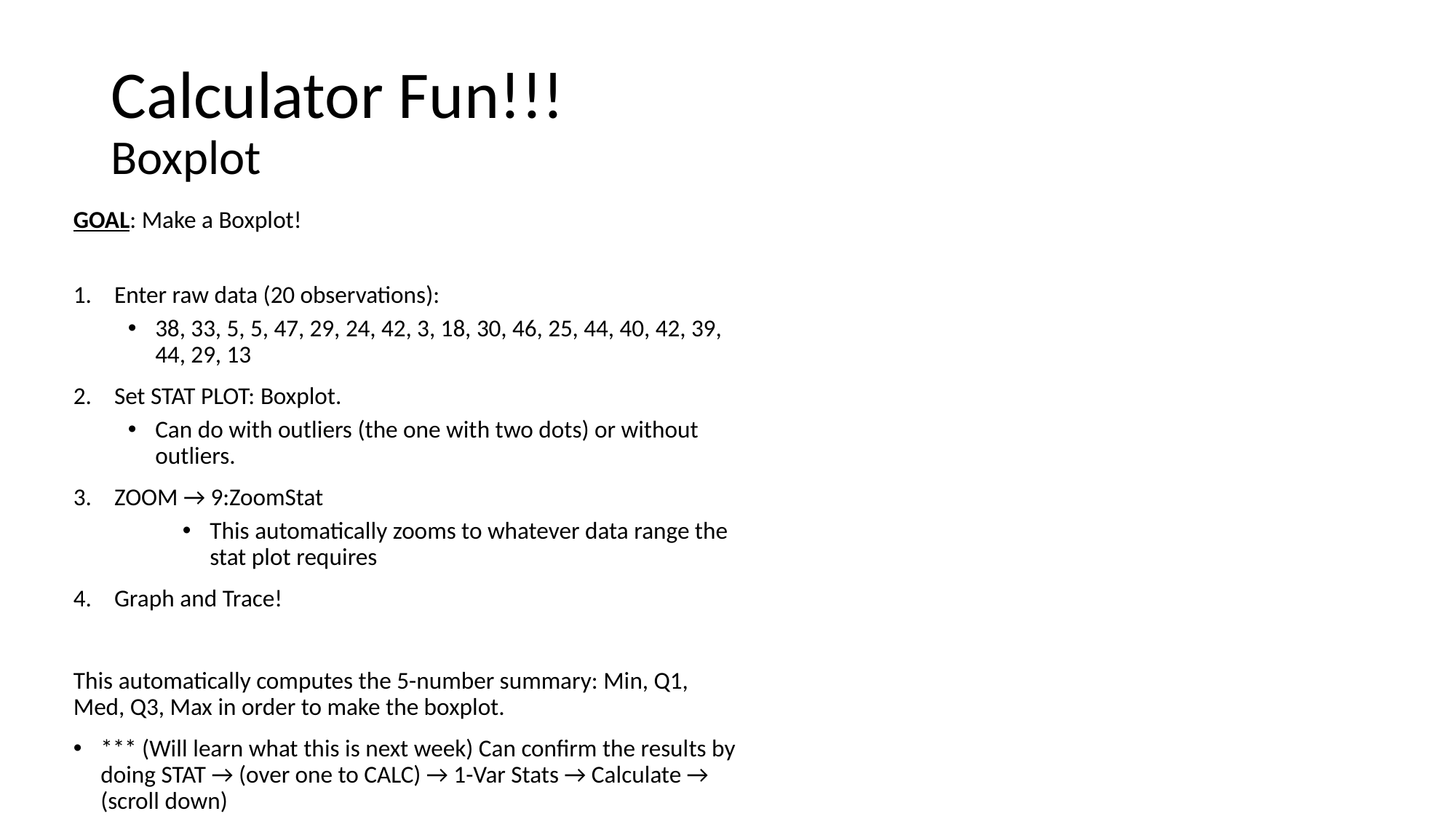

# Calculator Fun!!! Boxplot
GOAL: Make a Boxplot!

Enter raw data (20 observations):
38, 33, 5, 5, 47, 29, 24, 42, 3, 18, 30, 46, 25, 44, 40, 42, 39, 44, 29, 13
Set STAT PLOT: Boxplot.
Can do with outliers (the one with two dots) or without outliers.
ZOOM → 9:ZoomStat
This automatically zooms to whatever data range the stat plot requires
Graph and Trace!

This automatically computes the 5-number summary: Min, Q1, Med, Q3, Max in order to make the boxplot.
*** (Will learn what this is next week) Can confirm the results by doing STAT → (over one to CALC) → 1-Var Stats → Calculate → (scroll down)